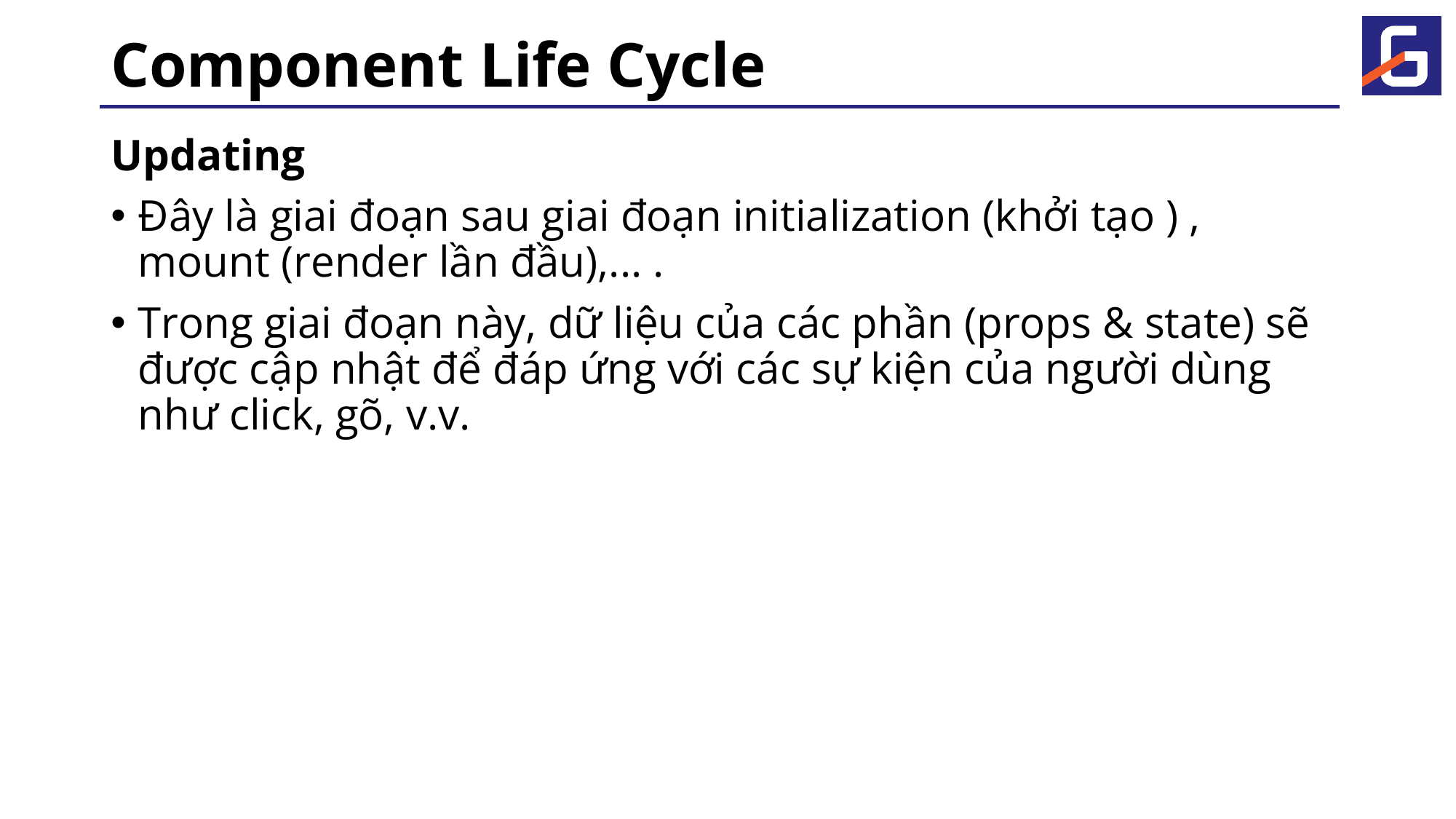

# Component Life Cycle
Updating
Đây là giai đoạn sau giai đoạn initialization (khởi tạo ) , mount (render lần đầu),... .
Trong giai đoạn này, dữ liệu của các phần (props & state) sẽ được cập nhật để đáp ứng với các sự kiện của người dùng như click, gõ, v.v.